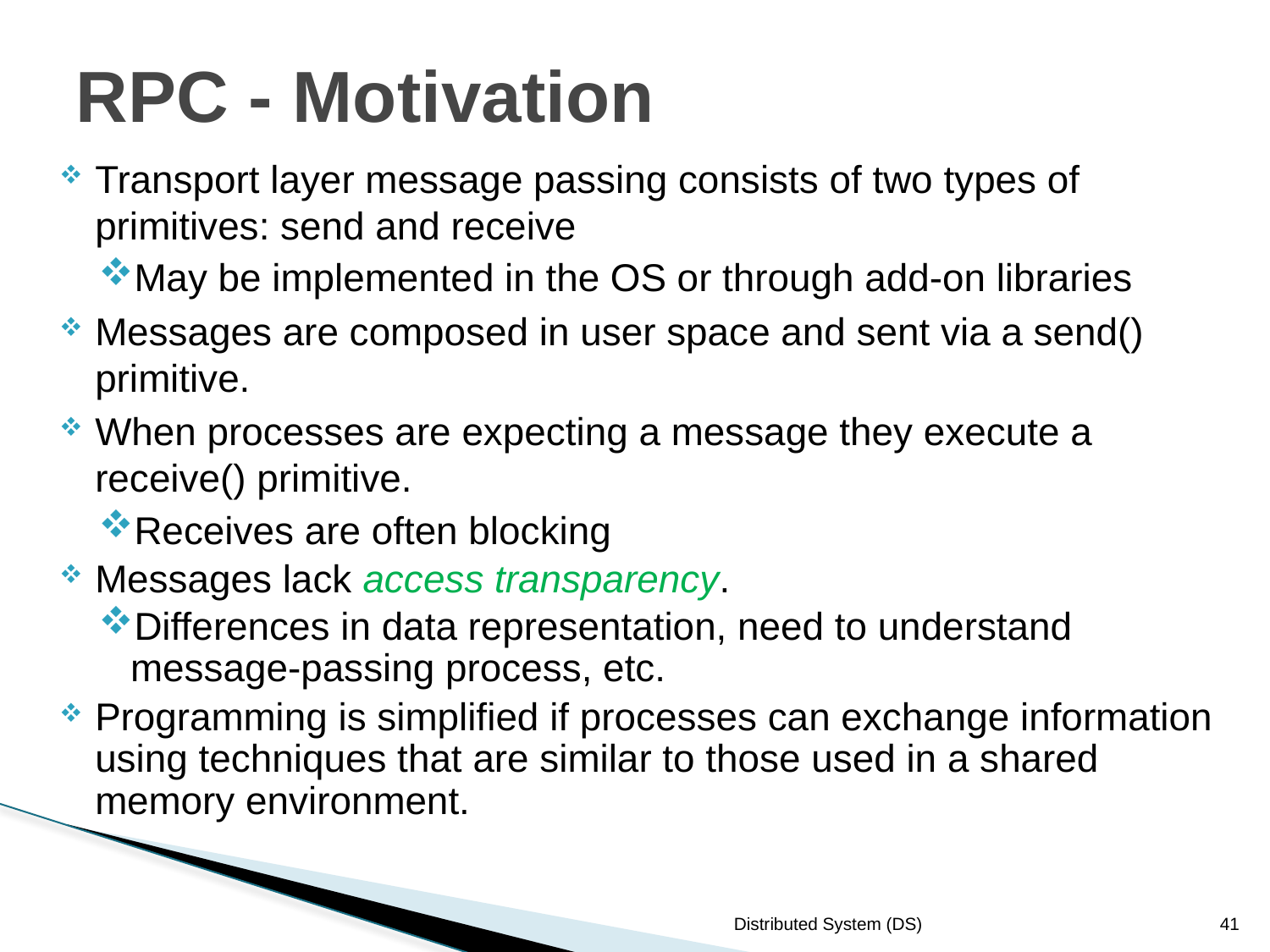

# RPC - Motivation
Transport layer message passing consists of two types of primitives: send and receive
May be implemented in the OS or through add-on libraries
Messages are composed in user space and sent via a send() primitive.
When processes are expecting a message they execute a receive() primitive.
Receives are often blocking
Messages lack access transparency.
Differences in data representation, need to understand message-passing process, etc.
Programming is simplified if processes can exchange information using techniques that are similar to those used in a shared memory environment.

Distributed System (DS)
41